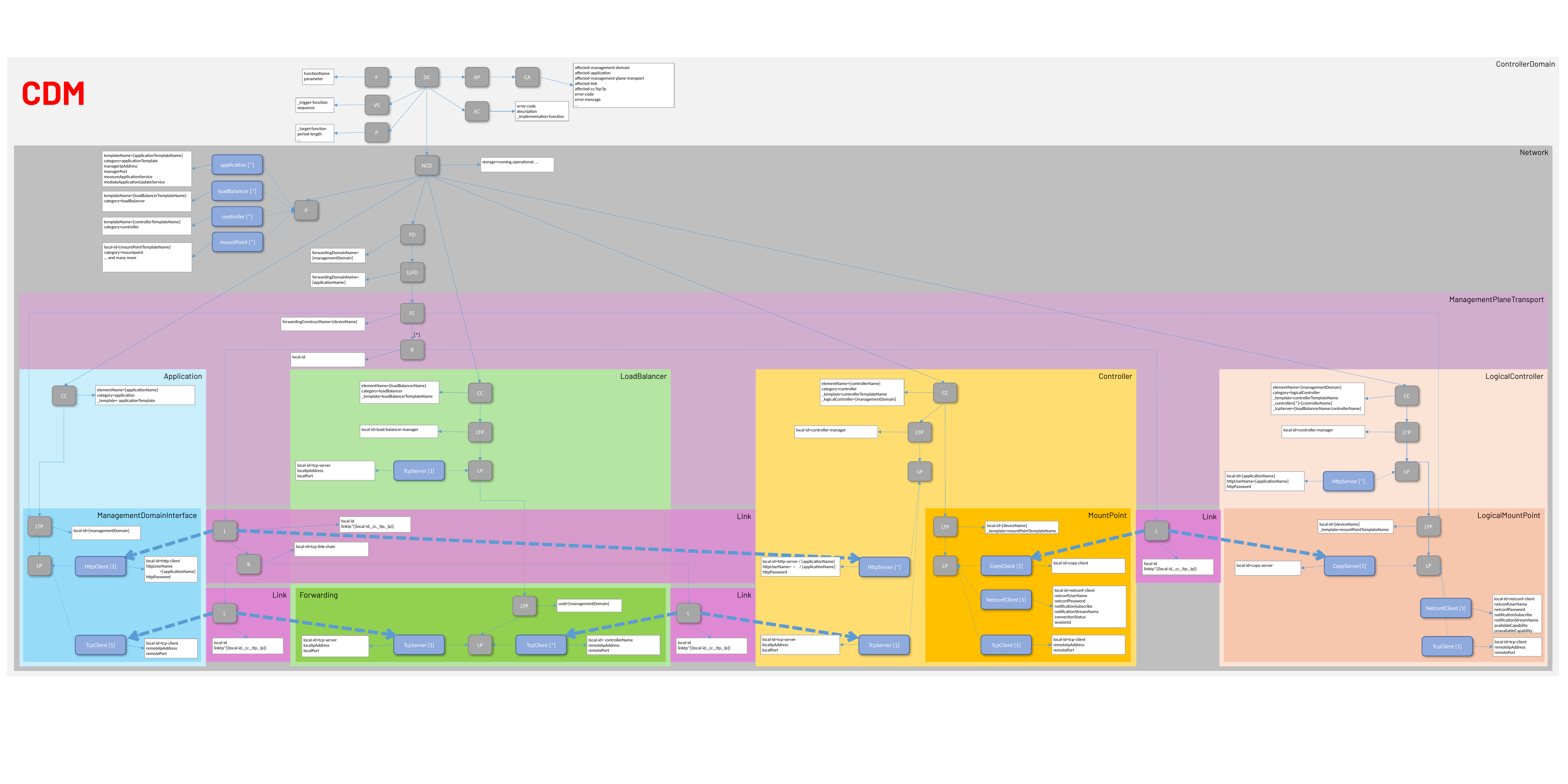

CC
to be deleted, if no longer required for scrolling

ControllerDomain
affected-management-domain
affected-application
affected-management-plane-transport
affected-link
affected-cc/ltp/lp
error-code
error-message
…

DC
CA
AP
F
functionName
parameter
CDM
VS
_trigger-function
sequence
error-code
description
_implementation-function

EC
P
_target-function
period-length
…
Network
templateName=[applicationTemplateName]
category=applicationTemplate
managerIpAddress
managerPort
measureApplicationService
mediateApplicationUpdateService

application [*]
NCD
storage=running,operational, …
loadBalancer [*]
templateName=[loadBalancerTemplateName]
category=loadBalancer
P
controller [*]
templateName=[controllerTemplateName]
category=controller

FD
mountPoint [*]
local-id=[mountPointTemplateName]
category=mountpoint
… and many more

forwardingDomainName=
[managementDomain]
LLFD
forwardingDomainName=
[applicationName]
ManagementPlaneTransport

FC
forwardingConstructName=[deviceName]
[*]
R
local-id

Controller
LogicalController
LoadBalancer
Application
elementName=[controllerName]
category=controller
_template=controllerTemplateName
_logicalController=[managementDomain]

elementName=[loadBalancerName]
category=loadBalancer
_template=loadBalancerTemplateName

elementName=[managementDomain]
category=logicalController
_template=controllerTemplateName
_controllers[*]=[controllerName]
_tcpServer=[loadBalancerName/controllerName]
CC
CC
elementName=[applicationName]
category=application
_template= applicationTemplate
CC
CC

LTP
LTP
LTP
local-id=load-balancer-manager
local-id=controller-manager
local-id=controller-manager
LP
local-id=tcp-server
localIpAddress
localPort
TcpServer [1]
LP
LP
local-id=[applicationName]
httpUserName=[applicationName]
httpPassword

HttpServer [*]
ManagementDomainInterface
MountPoint
LogicalMountPoint
Link
Link
LTP
local-id
linktp*[{local-id,_cc,_ltp,_lp}]
LTP
LTP

local-id=[deviceName]
_template=mountPointTemplateName
L
L
local-id=[deviceName]
_template=mountPointTemplateName

local-id=[managementDomain]
local-id=tcp-link-chain
R
LP
LP
CopyClient [1]
LP
CopyServer[1]
HttpClient [1]

local-id=http-client
httpUserName
              =[applicationName]
httpPassword

local-id=http-server / [applicationName]
httpUserName=  ~    / [applicationName]
httpPassword

HttpServer [*]

local-id=copy-client
local-id
linktp*[{local-id,_cc,_ltp,_lp}]
local-id=copy-server
local-id=netconf-client
netconfUserName
netconfPassword
notificationSubscribe
notificationStreamName
connectionStatus
sessionId
Link
Link
Forwarding
NetconfClient [1]
local-id=netconf-client
netconfUserName
netconfPassword
notificationSubscribe
notificationStreamName
availableCapability
unavailableCapability

LTP
NetconfClient [1]
uuid=[managementDomain]
L
L
local-id=tcp-server
localIpAddress
localPort
local-id=tcp-client
remoteIpAddress
remotePort
TcpServer [1]
TcpServer [1]
TcpClient [*]
TcpClient [1]
LP
TcpClient [1]
local-id= controllerName remoteIpAddress
remotePort
local-id=tcp-server
localIpAddress
localPort
TcpClient [1]
local-id=tcp-client
remoteIpAddress
remotePort

local-id
linktp*[{local-id,_cc,_ltp,_lp}]
local-id
linktp*[{local-id,_cc,_ltp,_lp}]
local-id=tcp-client
remoteIpAddress
remotePort
to be deleted, if no longer required for scrolling